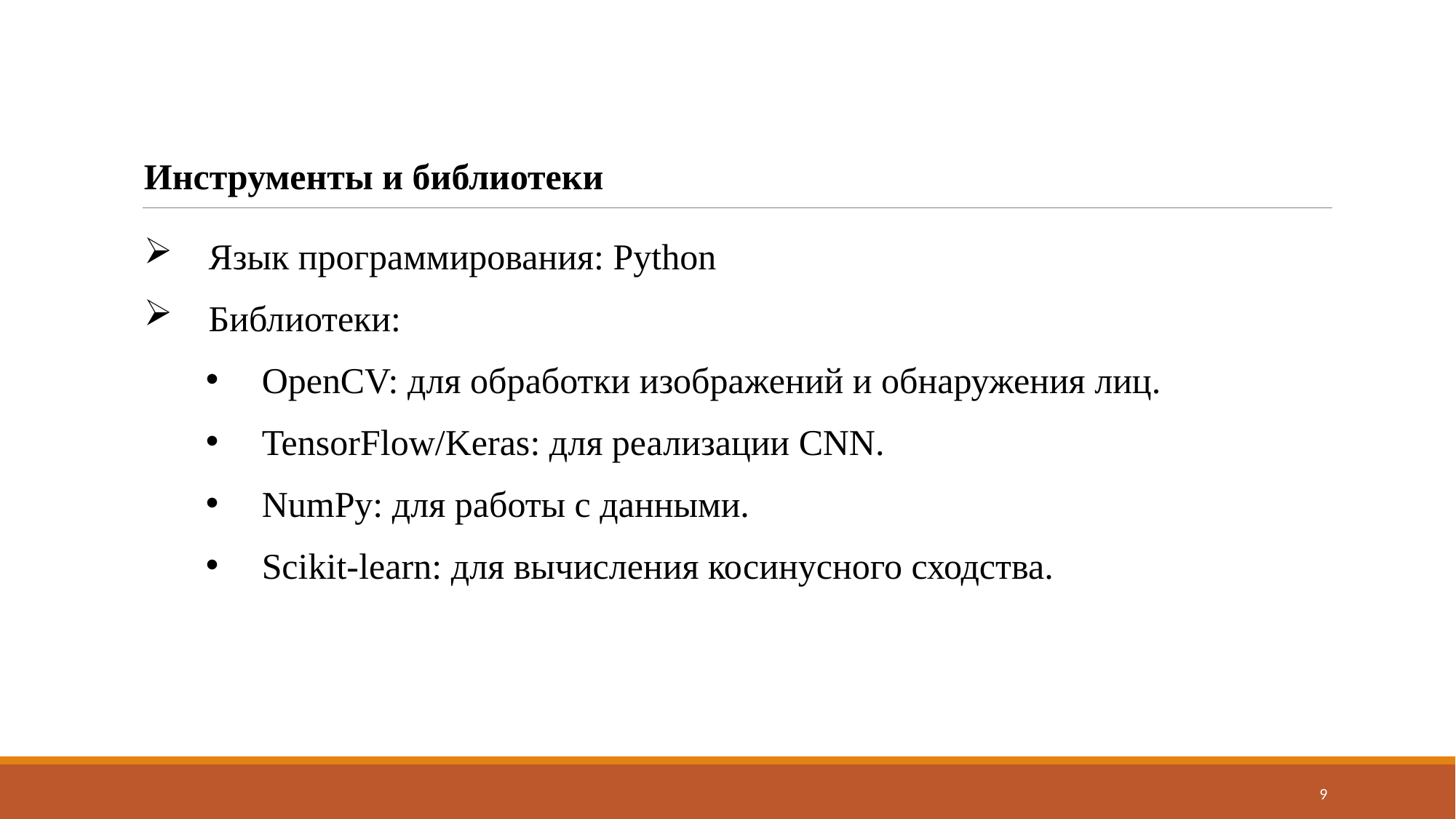

Инструменты и библиотеки
Язык программирования: Python
Библиотеки:
OpenCV: для обработки изображений и обнаружения лиц.
TensorFlow/Keras: для реализации CNN.
NumPy: для работы с данными.
Scikit-learn: для вычисления косинусного сходства.
9